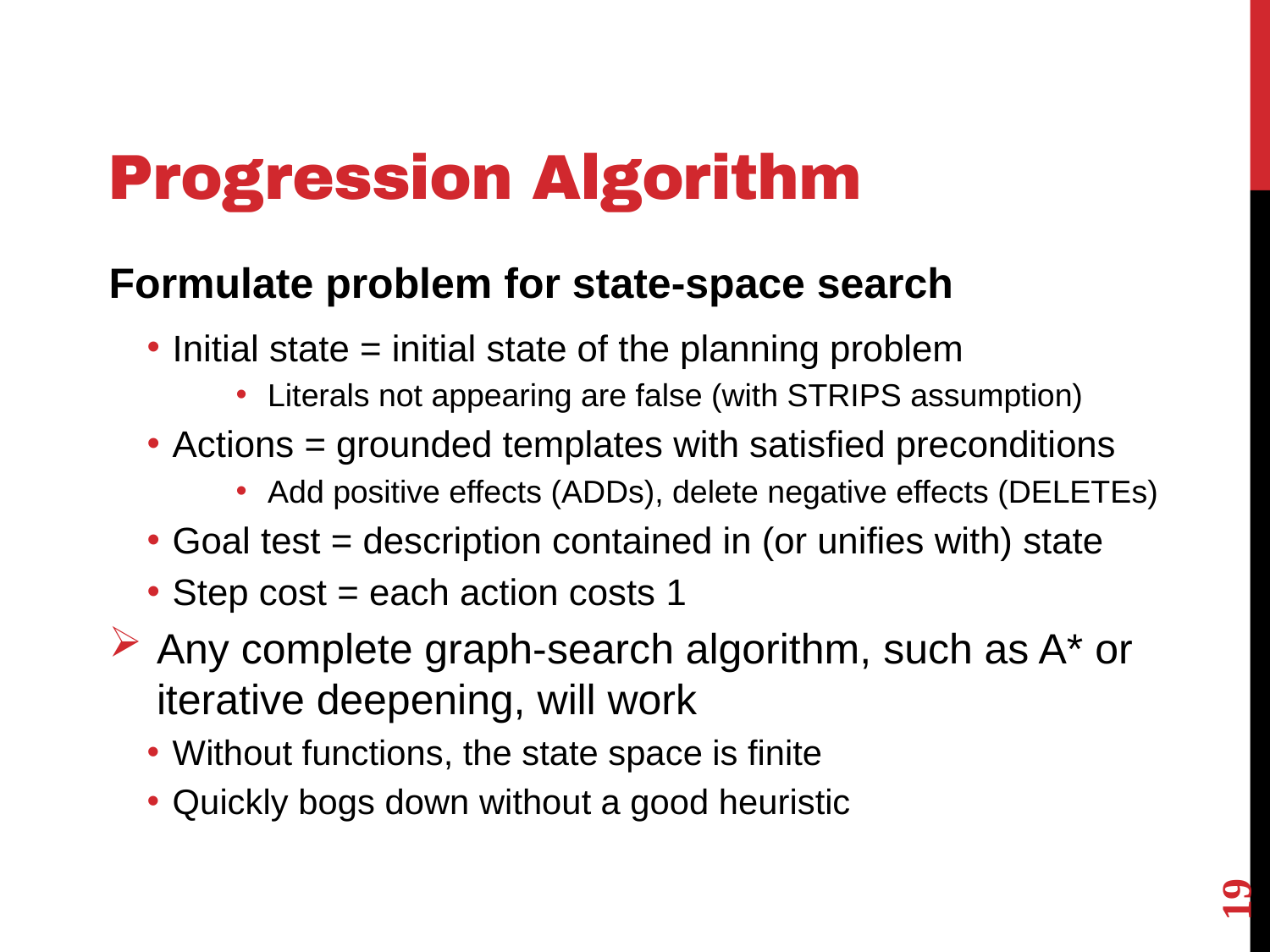

# Progression Algorithm
Formulate problem for state-space search
Initial state = initial state of the planning problem
Literals not appearing are false (with STRIPS assumption)
Actions = grounded templates with satisfied preconditions
Add positive effects (ADDs), delete negative effects (DELETEs)
Goal test = description contained in (or unifies with) state
Step cost = each action costs 1
Any complete graph-search algorithm, such as A* or iterative deepening, will work
Without functions, the state space is finite
Quickly bogs down without a good heuristic
19